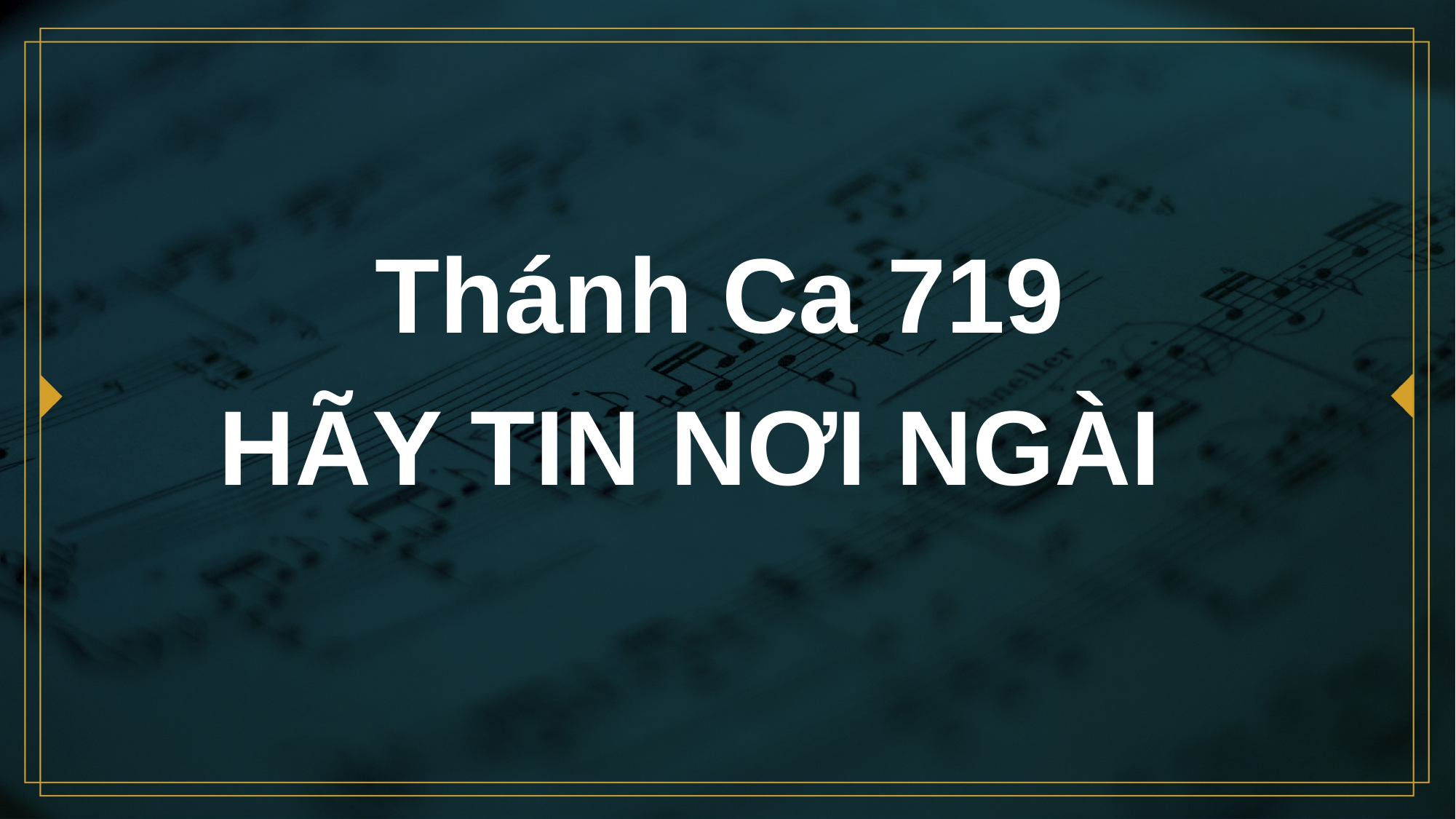

# Thánh Ca 719 HÃY TIN NƠI NGÀI